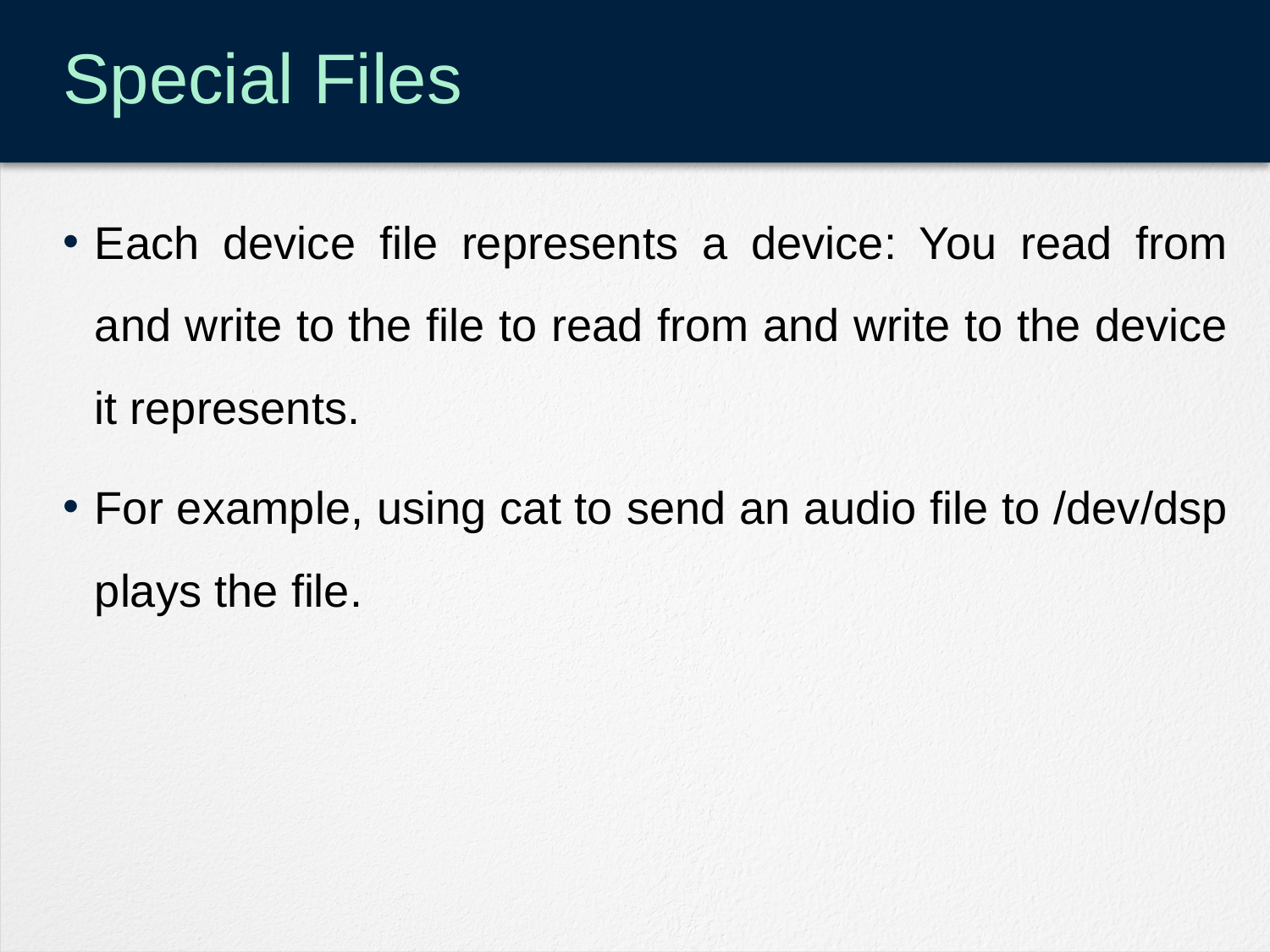

# Special Files
Each device file represents a device: You read from and write to the file to read from and write to the device it represents.
For example, using cat to send an audio file to /dev/dsp plays the file.